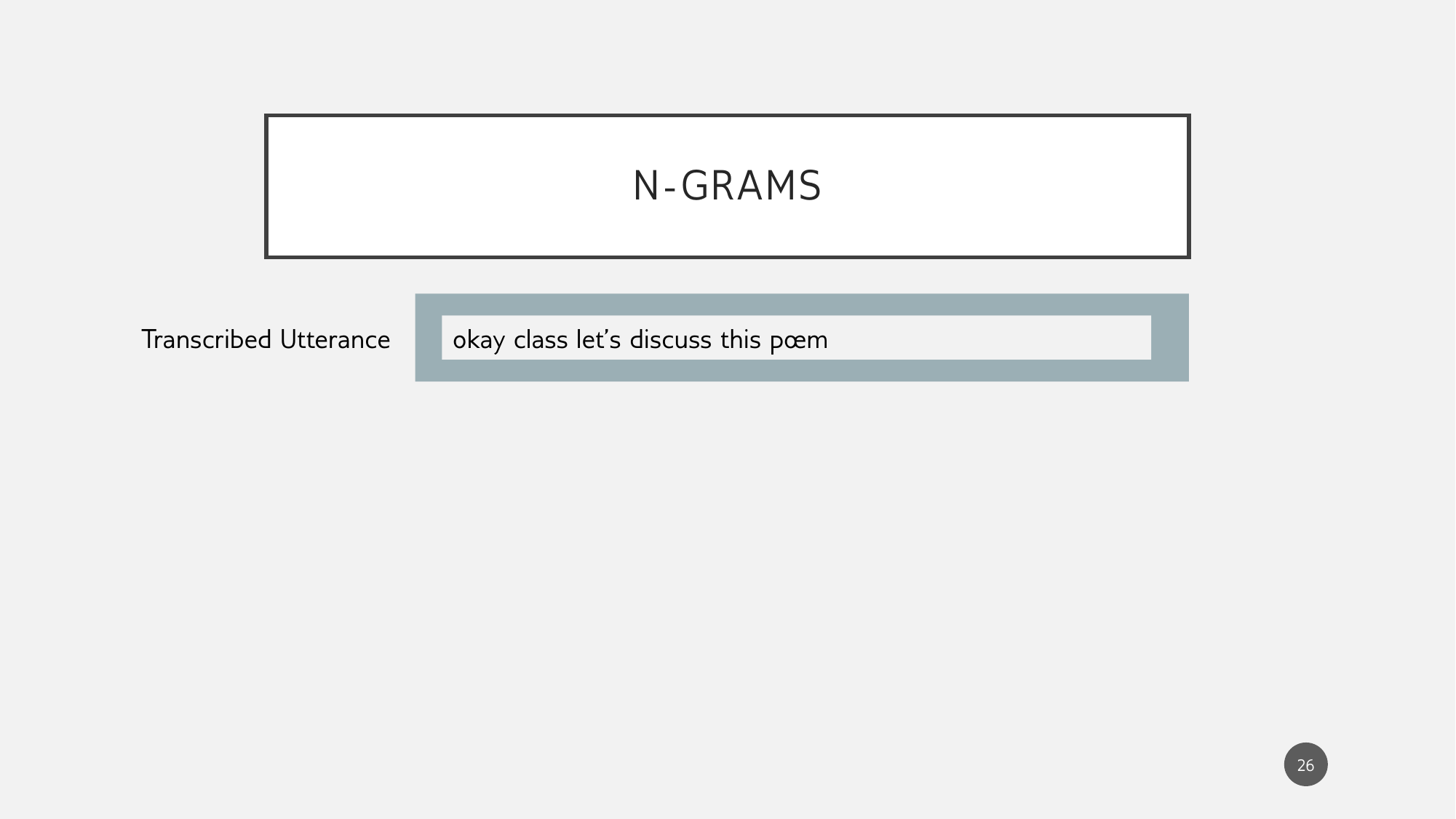

# N-grams

Transcribed Utterance
okay class let’s discuss this poem
26